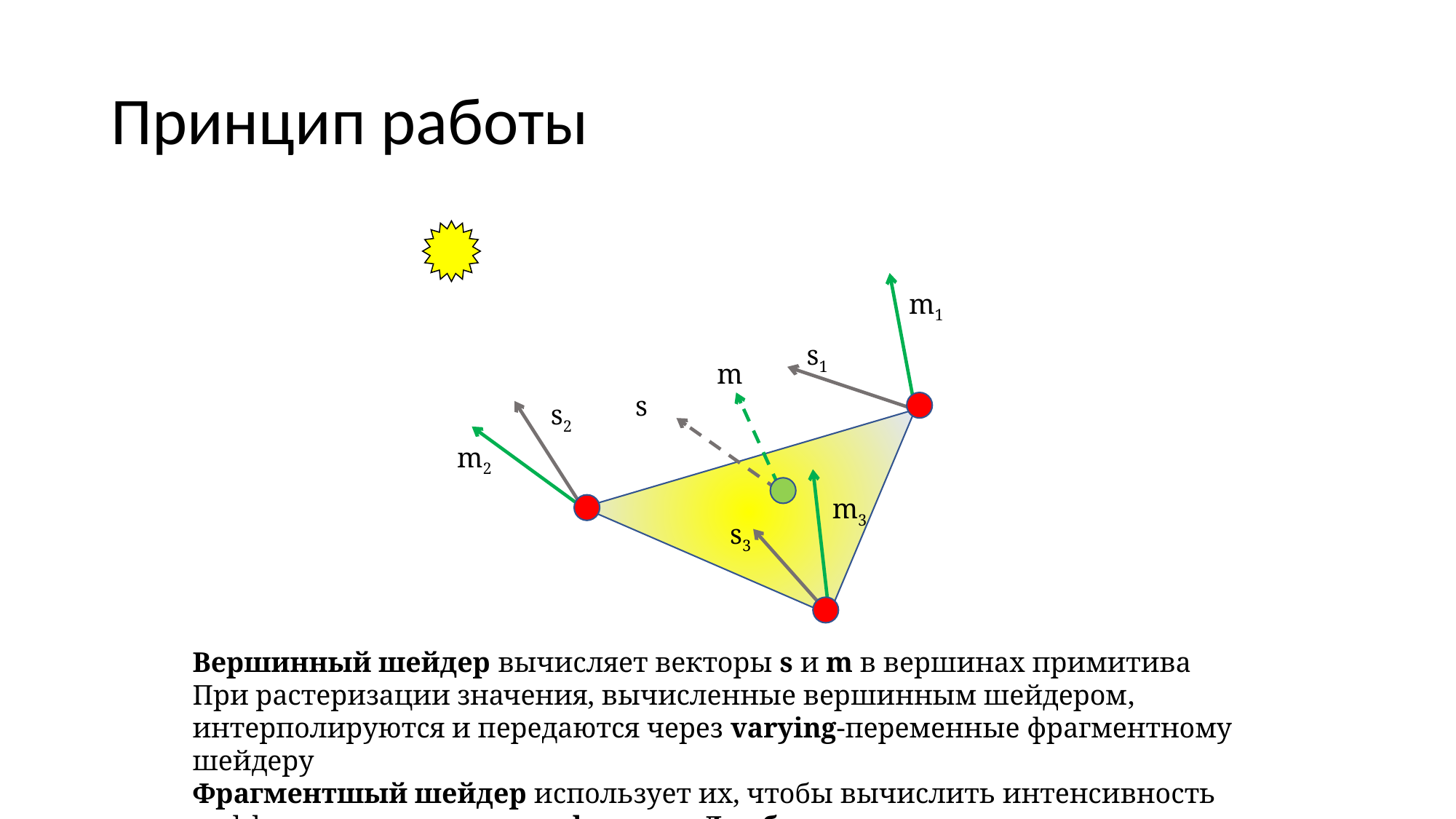

# Принцип работы

m1
s1
m
s
s2

m2

m3

s3

Вершинный шейдер вычисляет векторы s и m в вершинах примитива
При растеризации значения, вычисленные вершинным шейдером, интерполируются и передаются через varying-переменные фрагментному шейдеру
Фрагментшый шейдер использует их, чтобы вычислить интенсивность диффузного освещения по формуле Ламберта